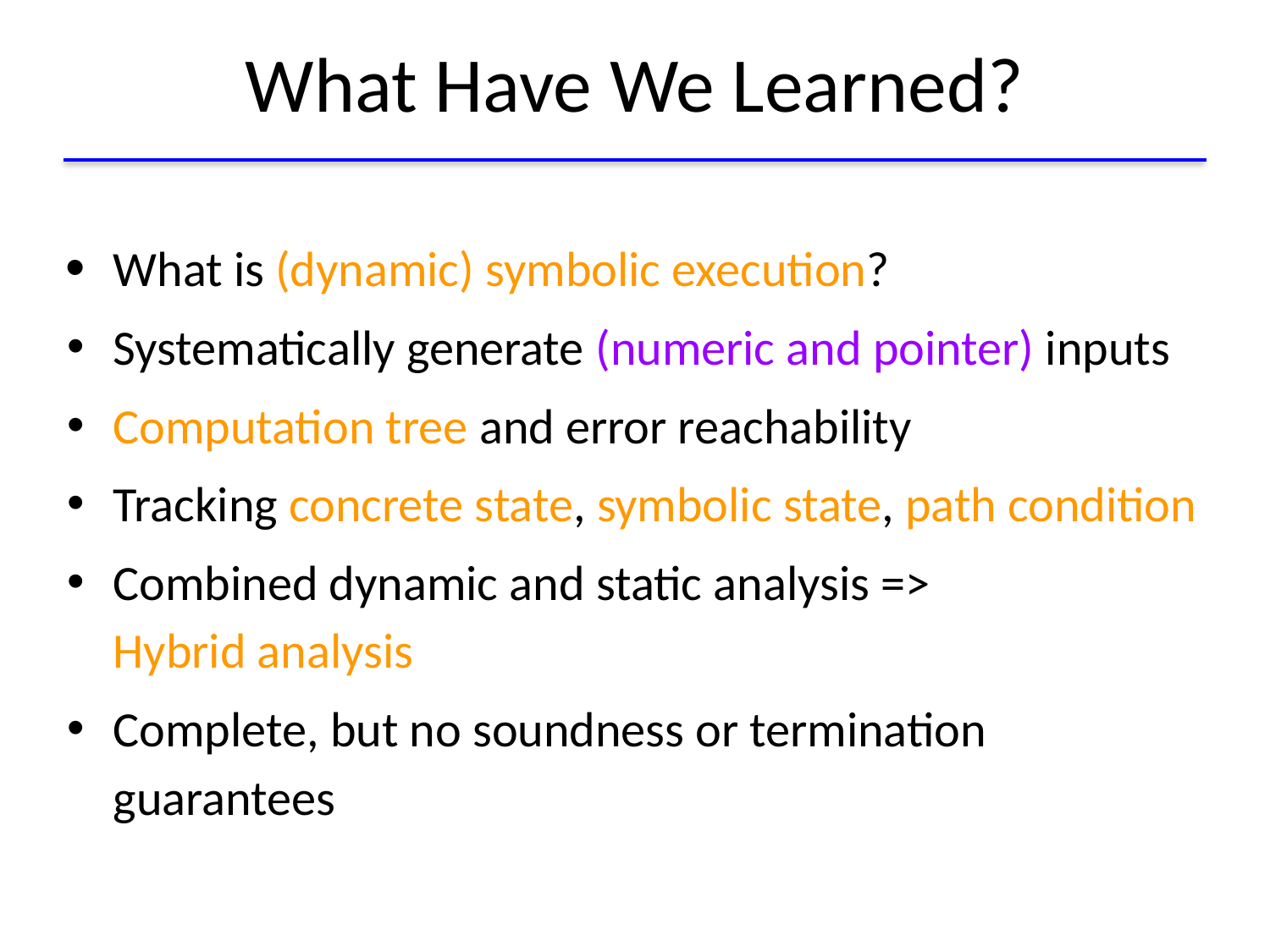

# What Have We Learned?
What is (dynamic) symbolic execution?
Systematically generate (numeric and pointer) inputs
Computation tree and error reachability
Tracking concrete state, symbolic state, path condition
Combined dynamic and static analysis =>
Hybrid analysis
Complete, but no soundness or termination guarantees